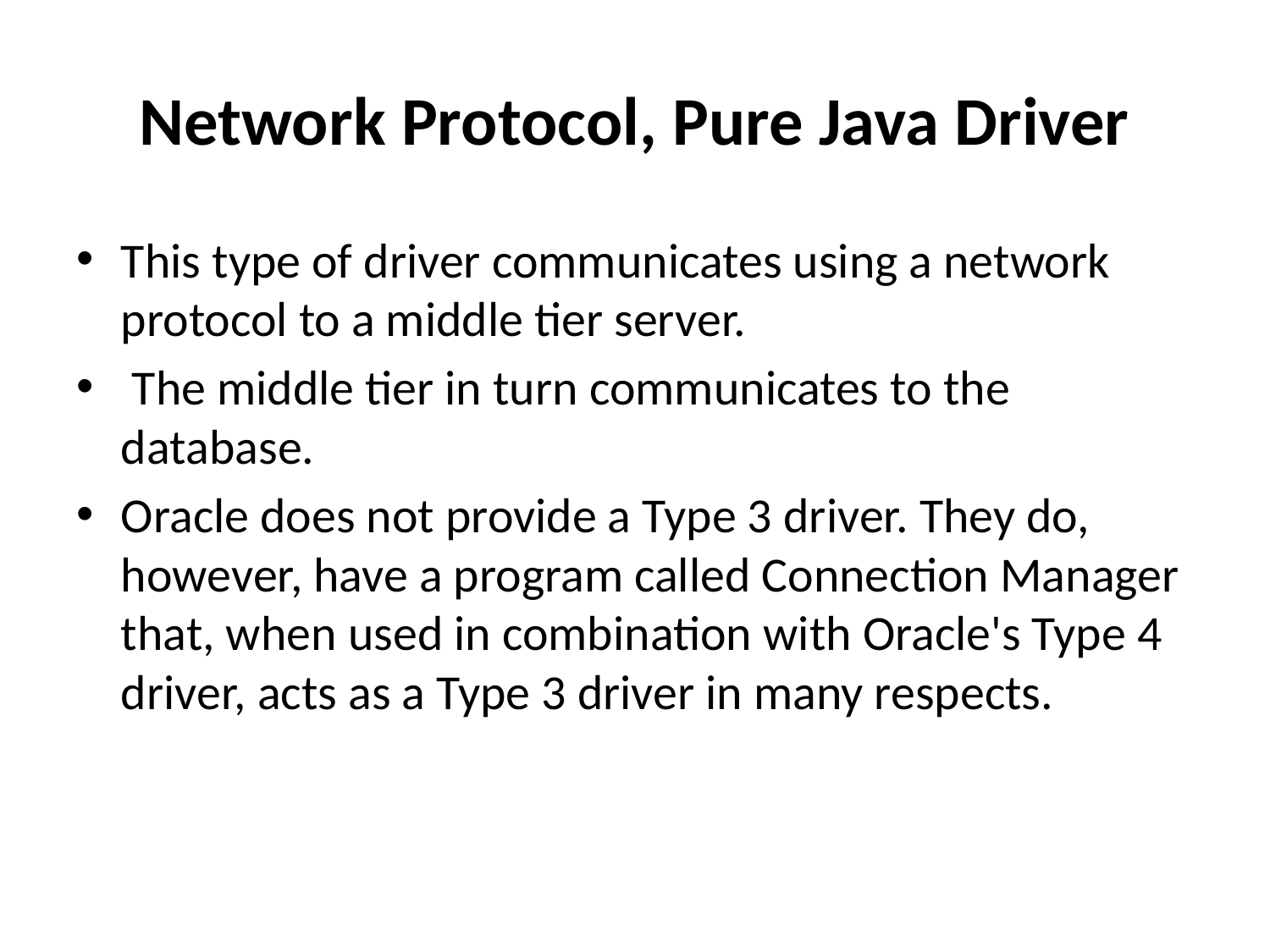

# Network Protocol, Pure Java Driver
This type of driver communicates using a network protocol to a middle tier server.
 The middle tier in turn communicates to the database.
Oracle does not provide a Type 3 driver. They do, however, have a program called Connection Manager that, when used in combination with Oracle's Type 4 driver, acts as a Type 3 driver in many respects.